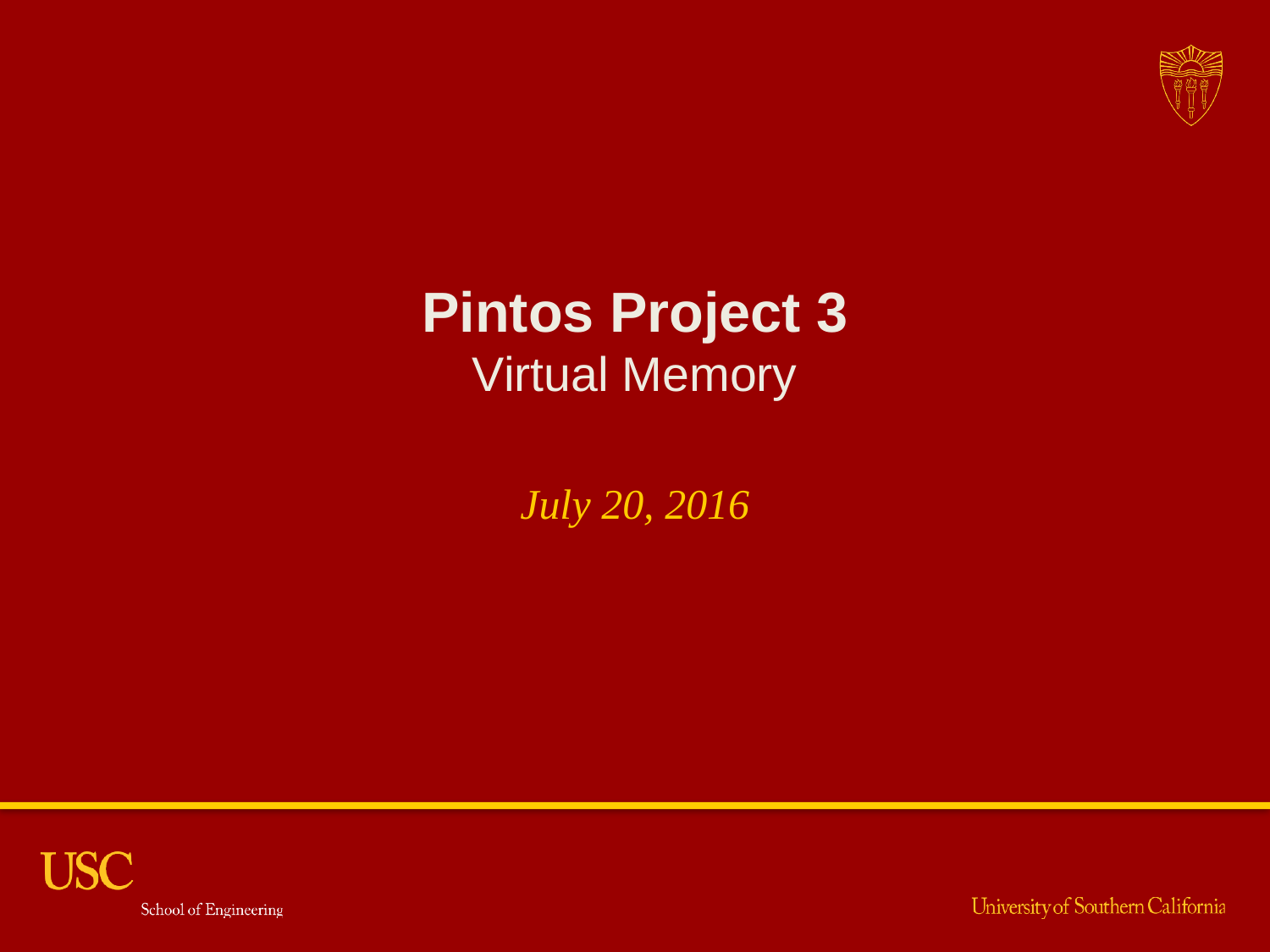

Pintos Project 3
Virtual Memory
July 20, 2016